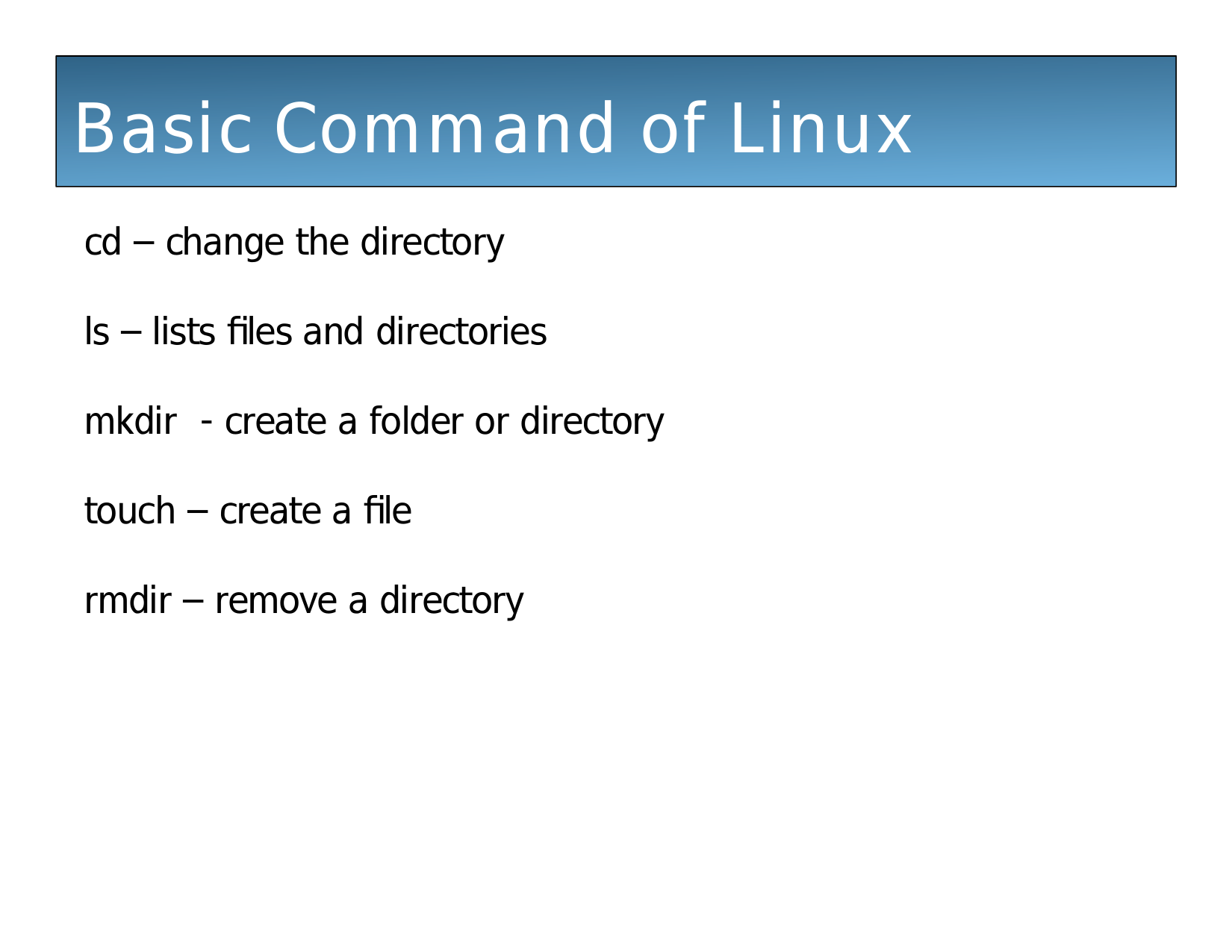

# Basic Command of Linux
cd – change the directory

ls – lists files and directories

mkdir  - create a folder or directory

touch – create a file

rmdir – remove a directory